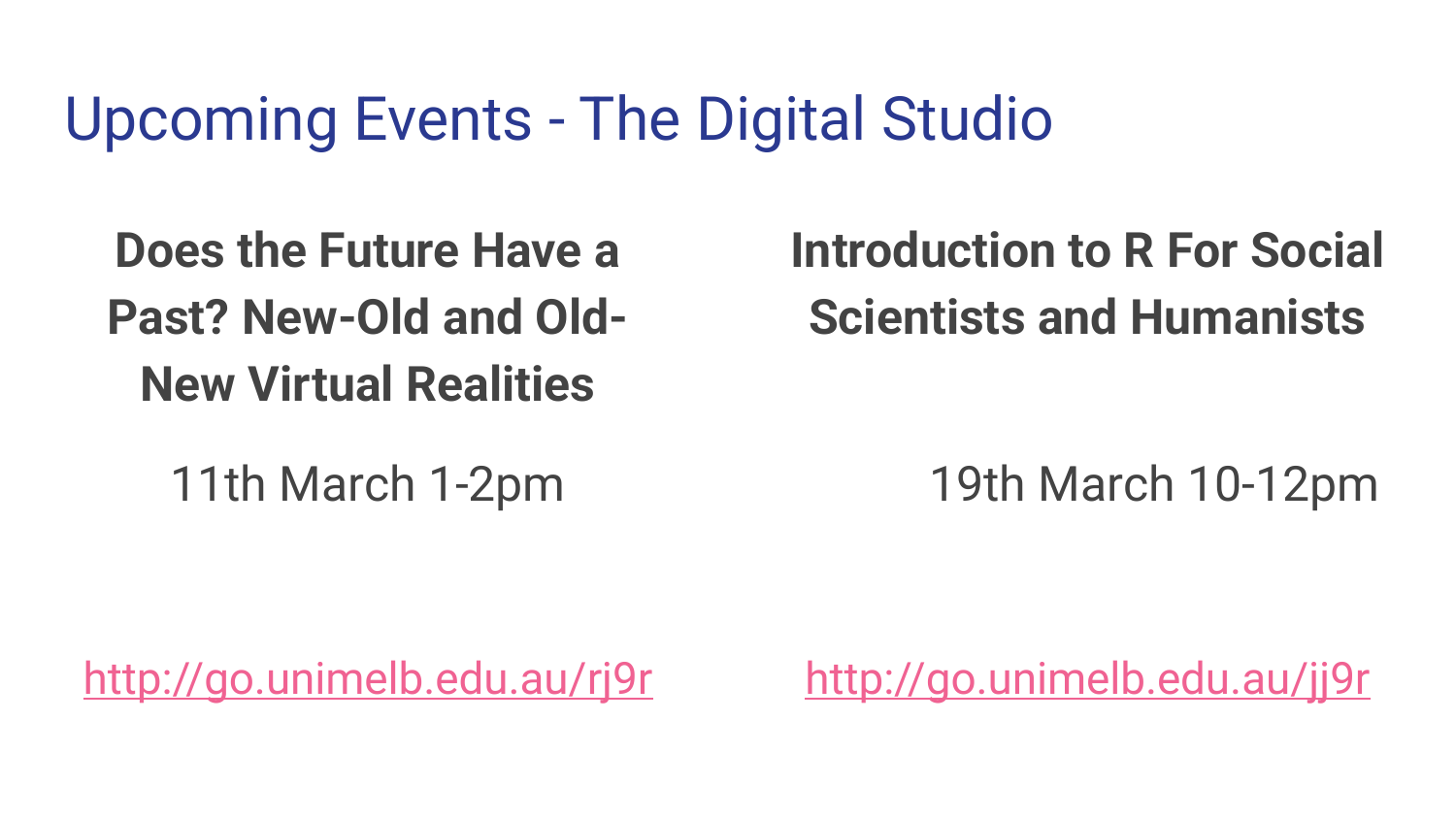

# Upcoming Events - The Digital Studio
Does the Future Have a Past? New-Old and Old-New Virtual Realities
11th March 1-2pm

http://go.unimelb.edu.au/rj9r
Introduction to R For Social Scientists and Humanists
	19th March 10-12pm

http://go.unimelb.edu.au/jj9r